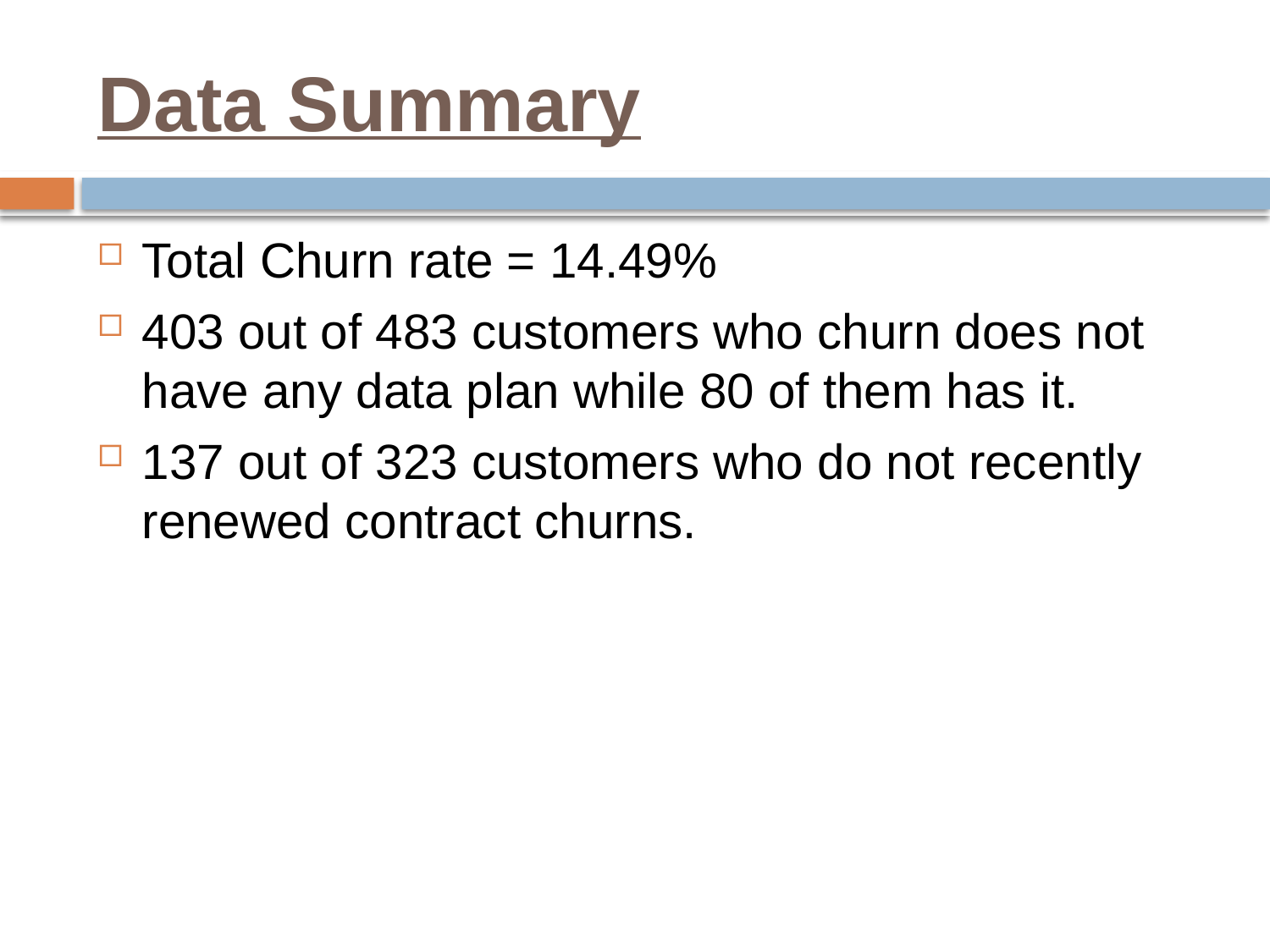

# Data Summary
Total Churn rate = 14.49%
403 out of 483 customers who churn does not have any data plan while 80 of them has it.
137 out of 323 customers who do not recently renewed contract churns.